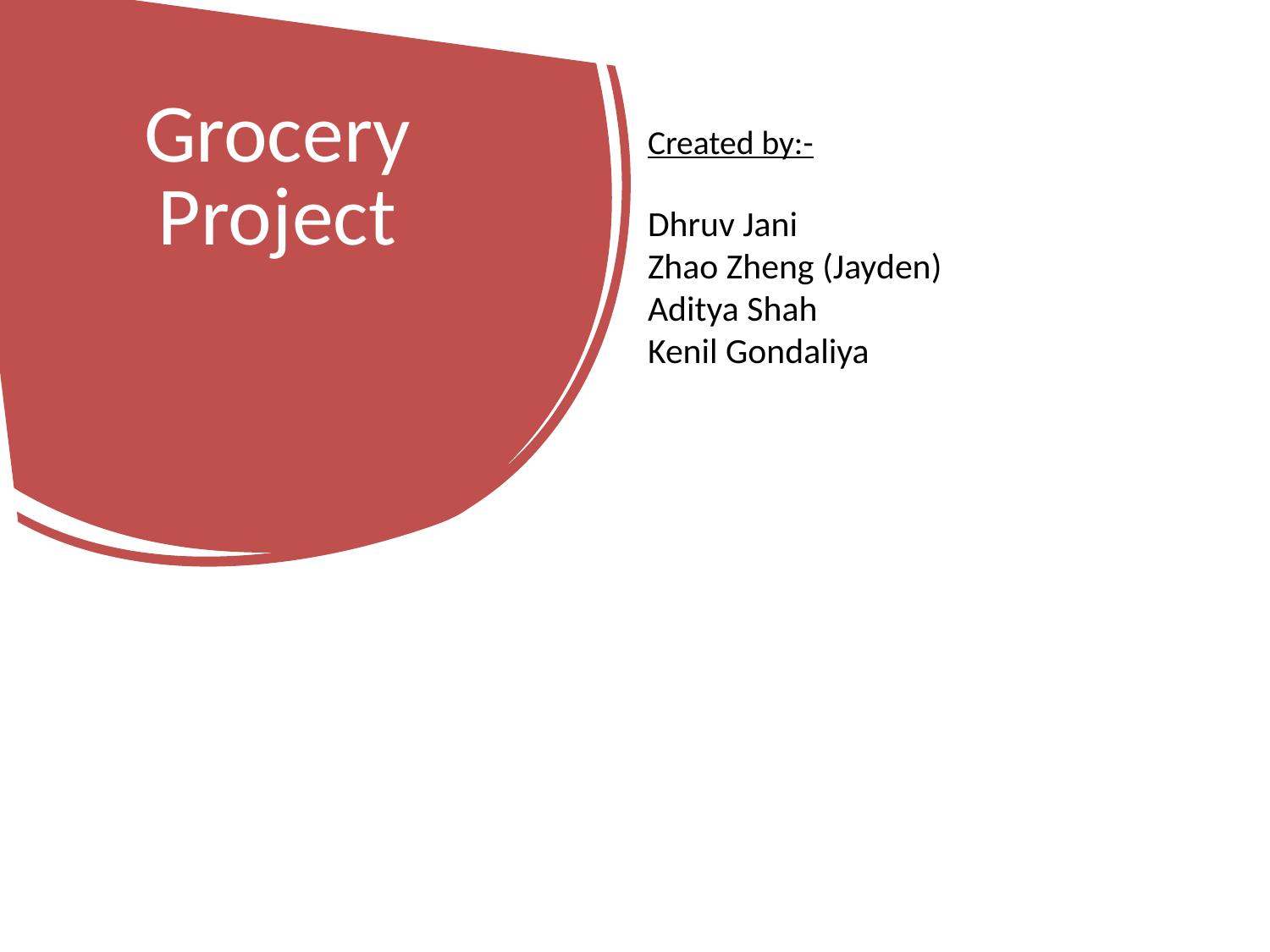

# Grocery Project
Created by:-

Dhruv Jani
Zhao Zheng (Jayden)
Aditya Shah
Kenil Gondaliya